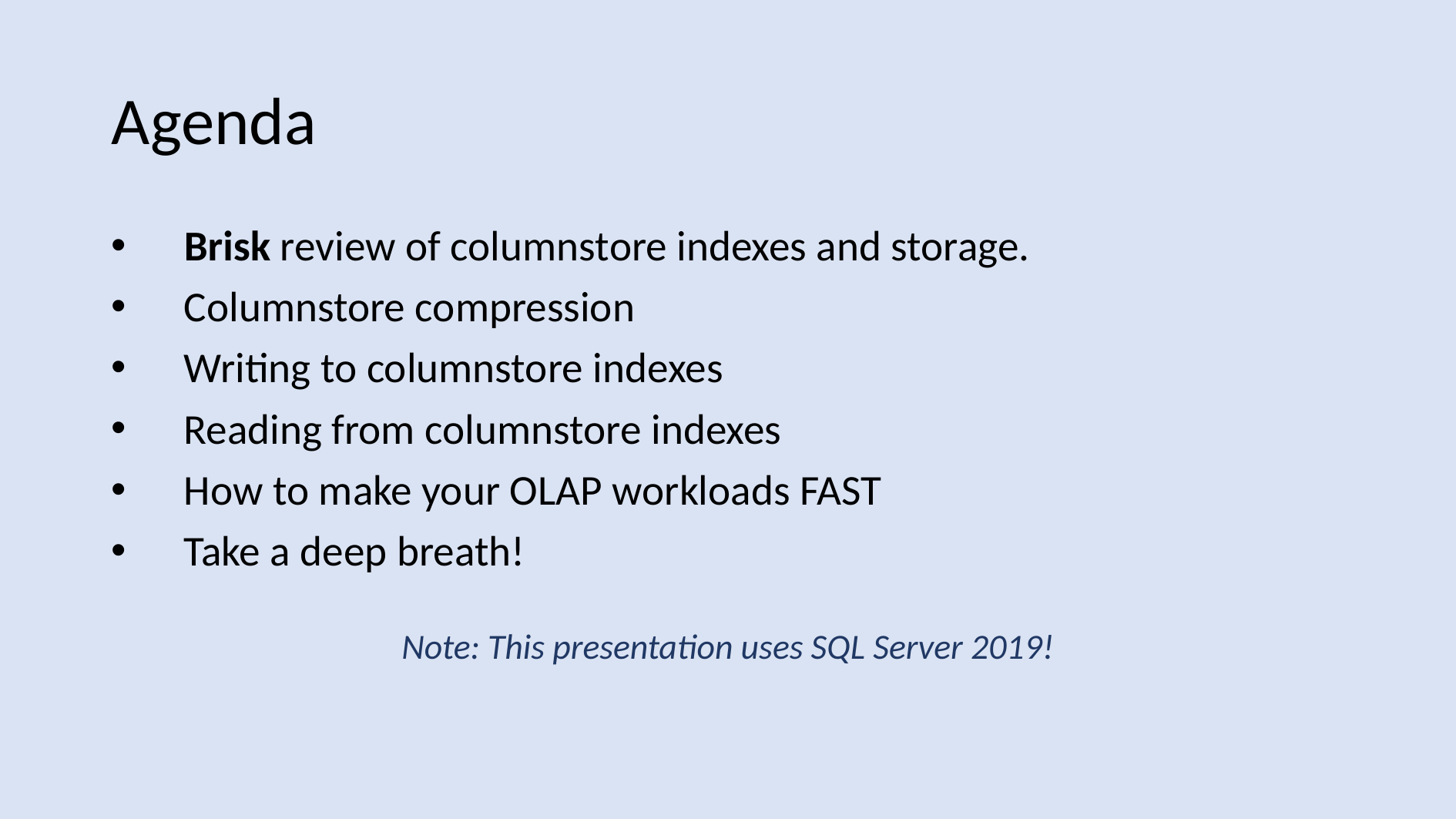

# Agenda
Brisk review of columnstore indexes and storage.
Columnstore compression
Writing to columnstore indexes
Reading from columnstore indexes
How to make your OLAP workloads FAST
Take a deep breath!
Note: This presentation uses SQL Server 2019!